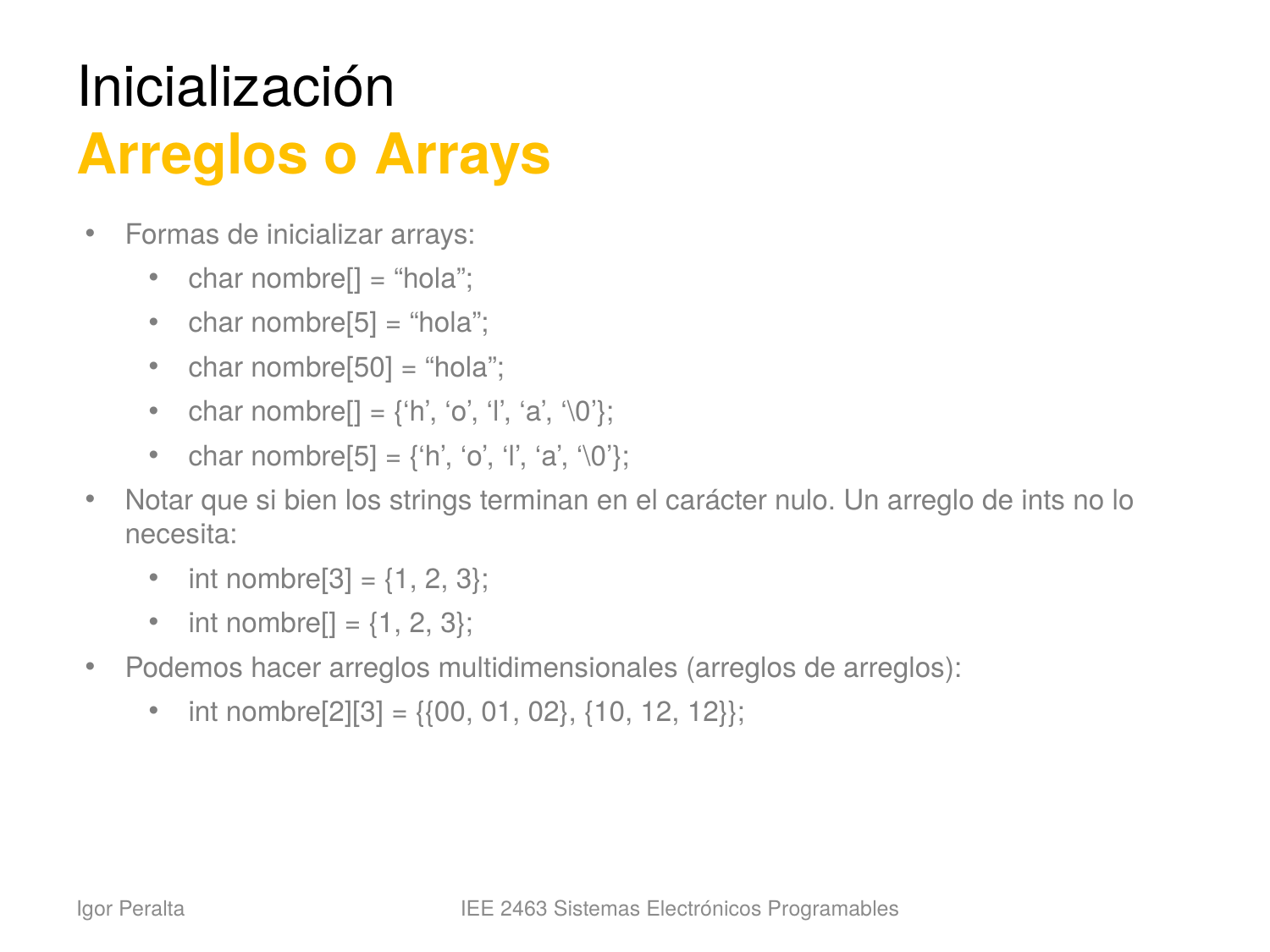

# Inicialización Arreglos o Arrays
Formas de inicializar arrays:
char nombre[] = “hola”;
char nombre[5] = “hola”;
char nombre[50] = “hola”;
char nombre[] = {‘h’, ‘o’, ‘l’, ‘a’, ‘\0’};
char nombre[5] = {‘h’, ‘o’, ‘l’, ‘a’, ‘\0’};
Notar que si bien los strings terminan en el carácter nulo. Un arreglo de ints no lo necesita:
int nombre[3] = {1, 2, 3};
int nombre[] = {1, 2, 3};
Podemos hacer arreglos multidimensionales (arreglos de arreglos):
int nombre[2][3] = {{00, 01, 02}, {10, 12, 12}};
Igor Peralta
IEE 2463 Sistemas Electrónicos Programables